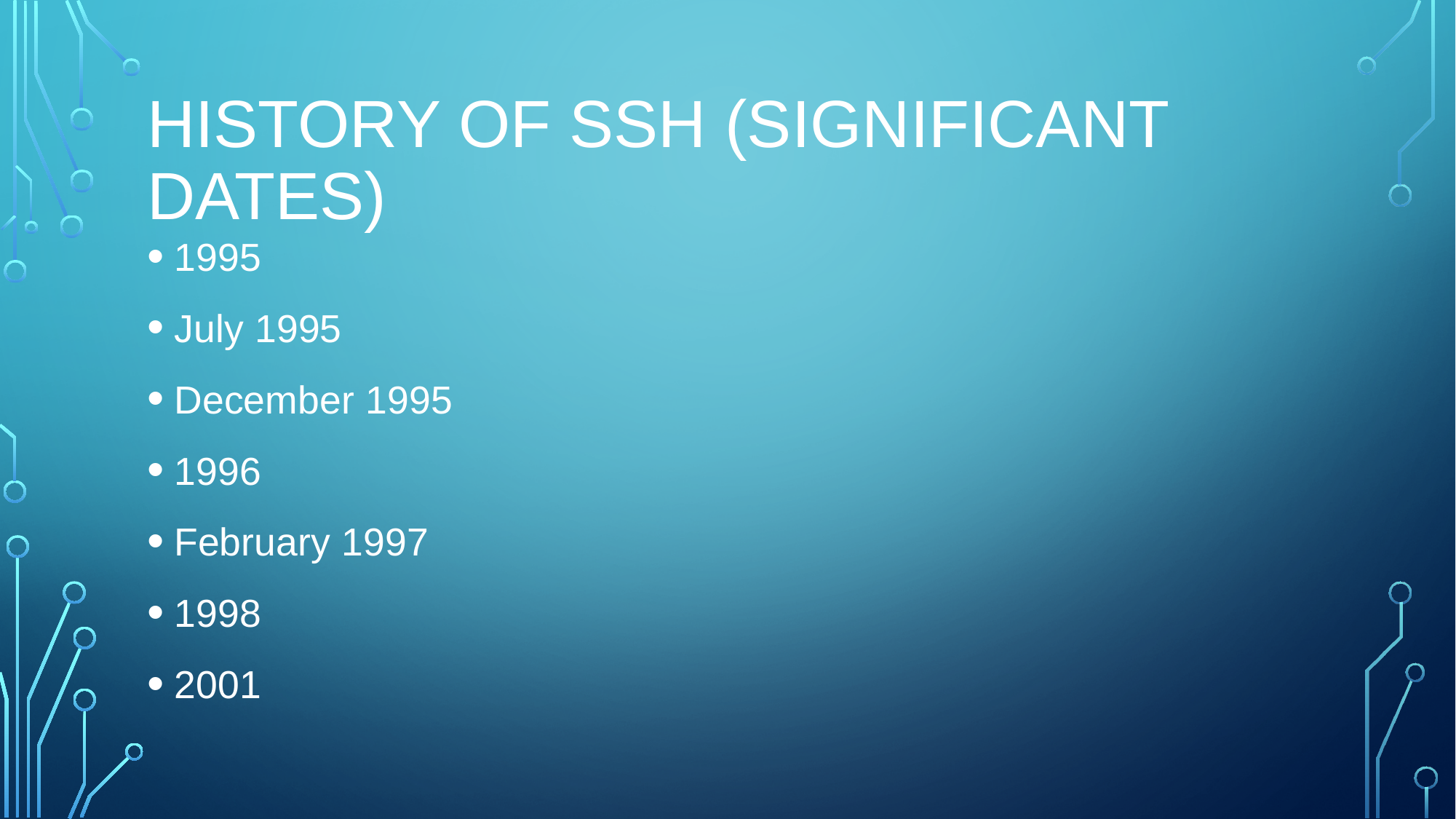

# History of SSH (Significant dates)
1995
July 1995
December 1995
1996
February 1997
1998
2001